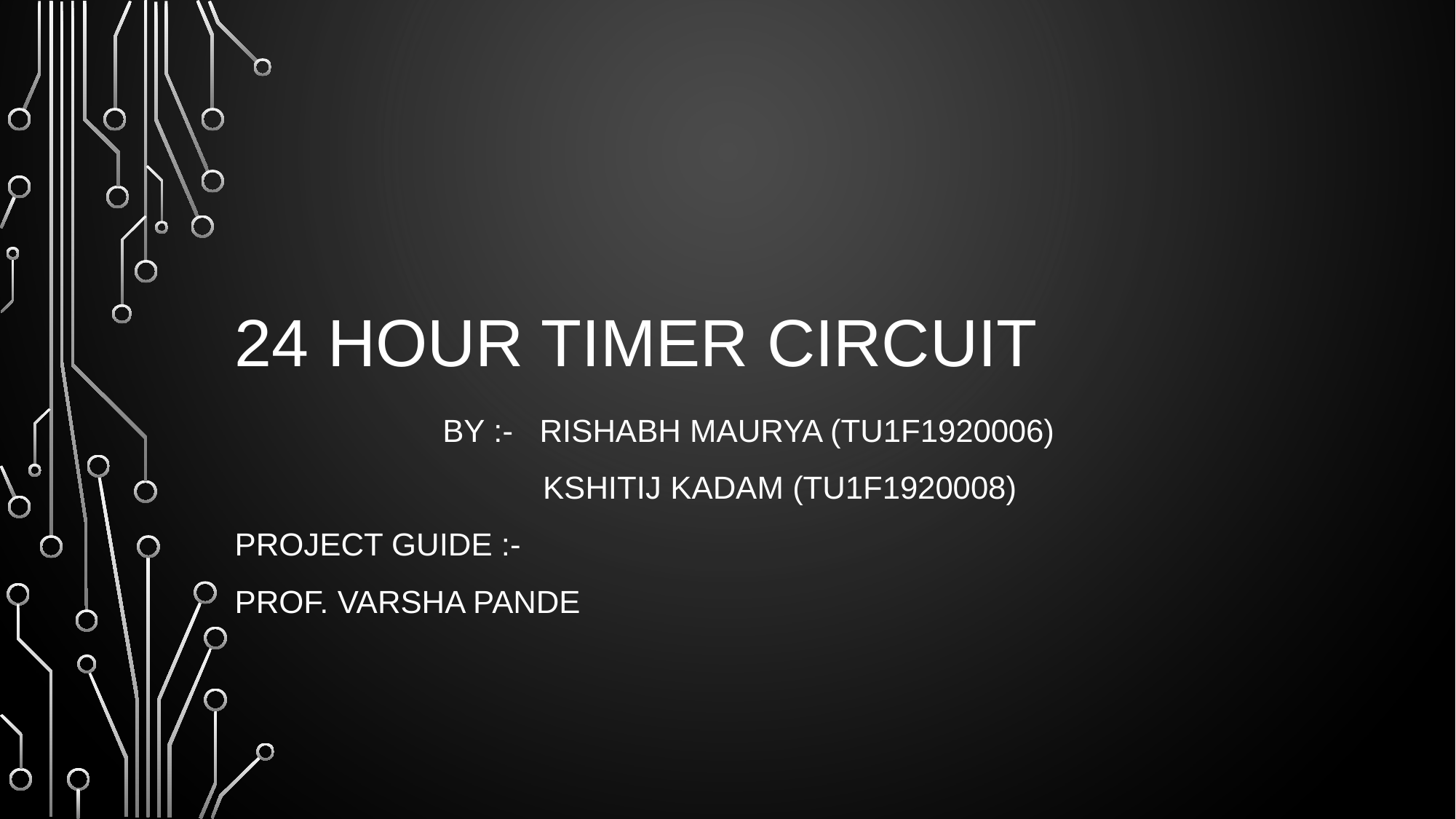

# 24 Hour timer Circuit
By :-   Rishabh Maurya (tu1f1920006)
       Kshitij kadam (tu1f1920008)
Project guide :-
Prof. varsha pande